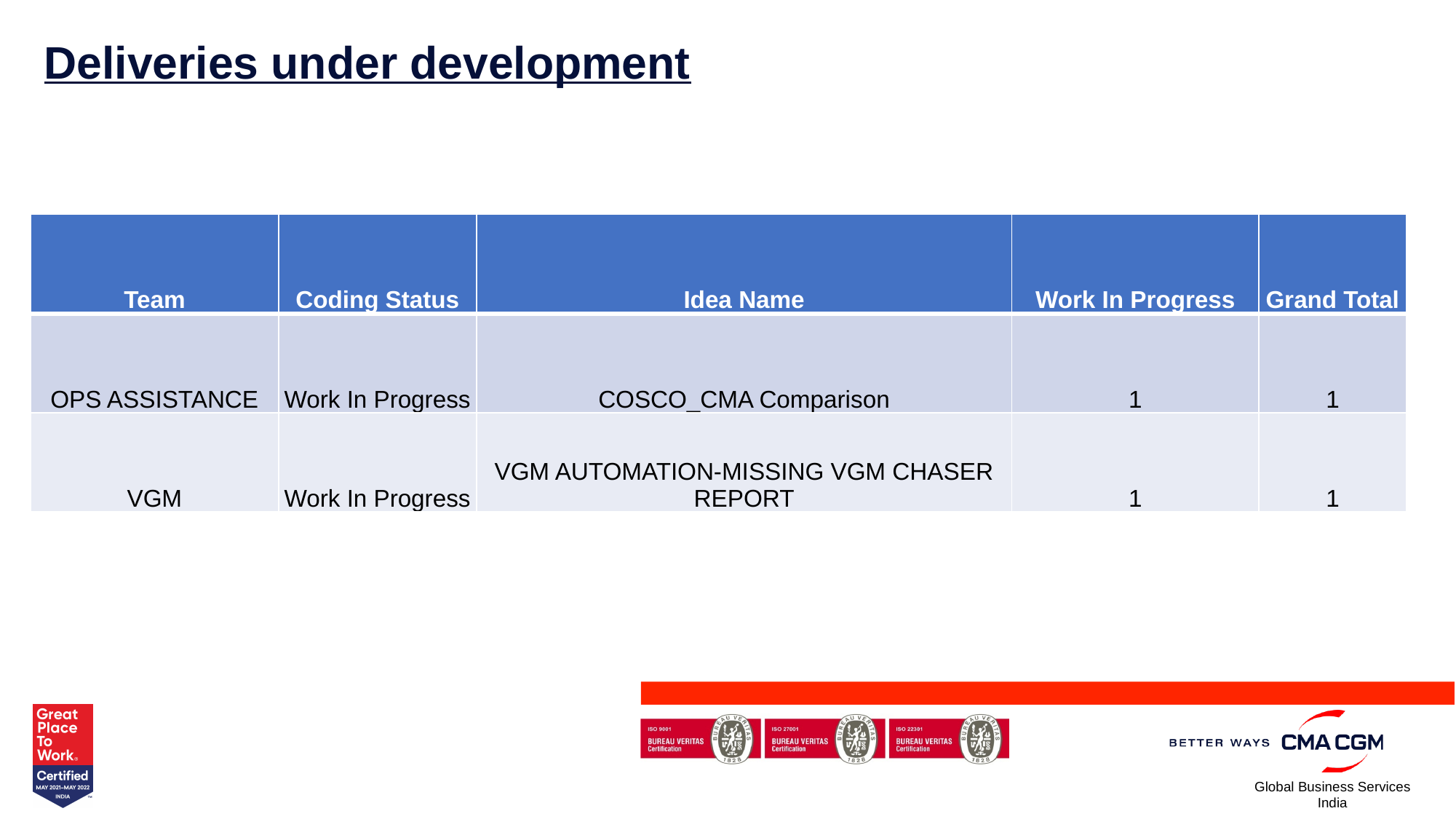

# Deliveries under development
| Team | Coding Status | Idea Name | Work In Progress | Grand Total |
| --- | --- | --- | --- | --- |
| OPS ASSISTANCE | Work In Progress | COSCO\_CMA Comparison | 1 | 1 |
| VGM | Work In Progress | VGM AUTOMATION-MISSING VGM CHASER REPORT | 1 | 1 |